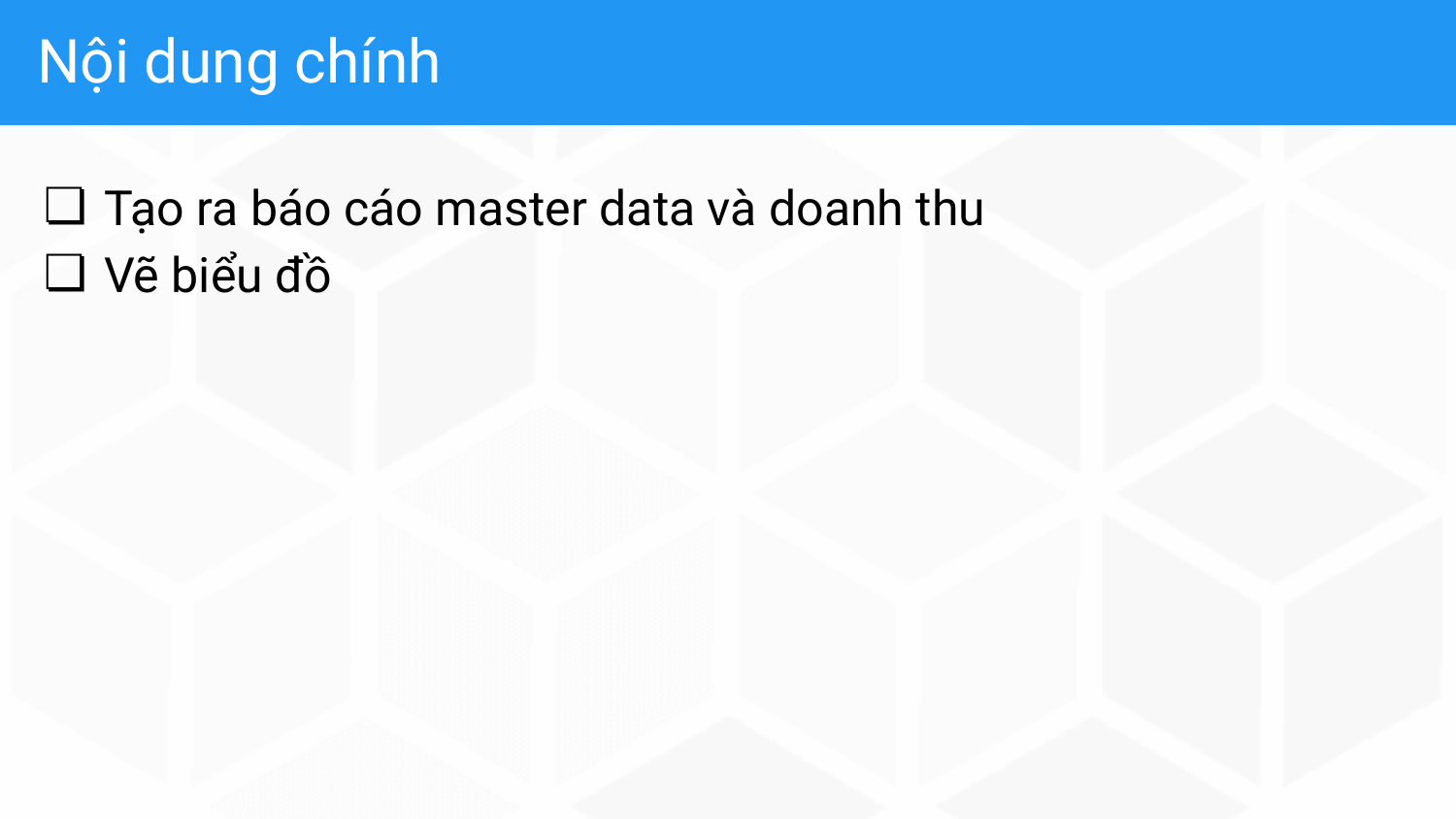

# Nội dung chính
Tạo ra báo cáo master data và doanh thu
Vẽ biểu đồ